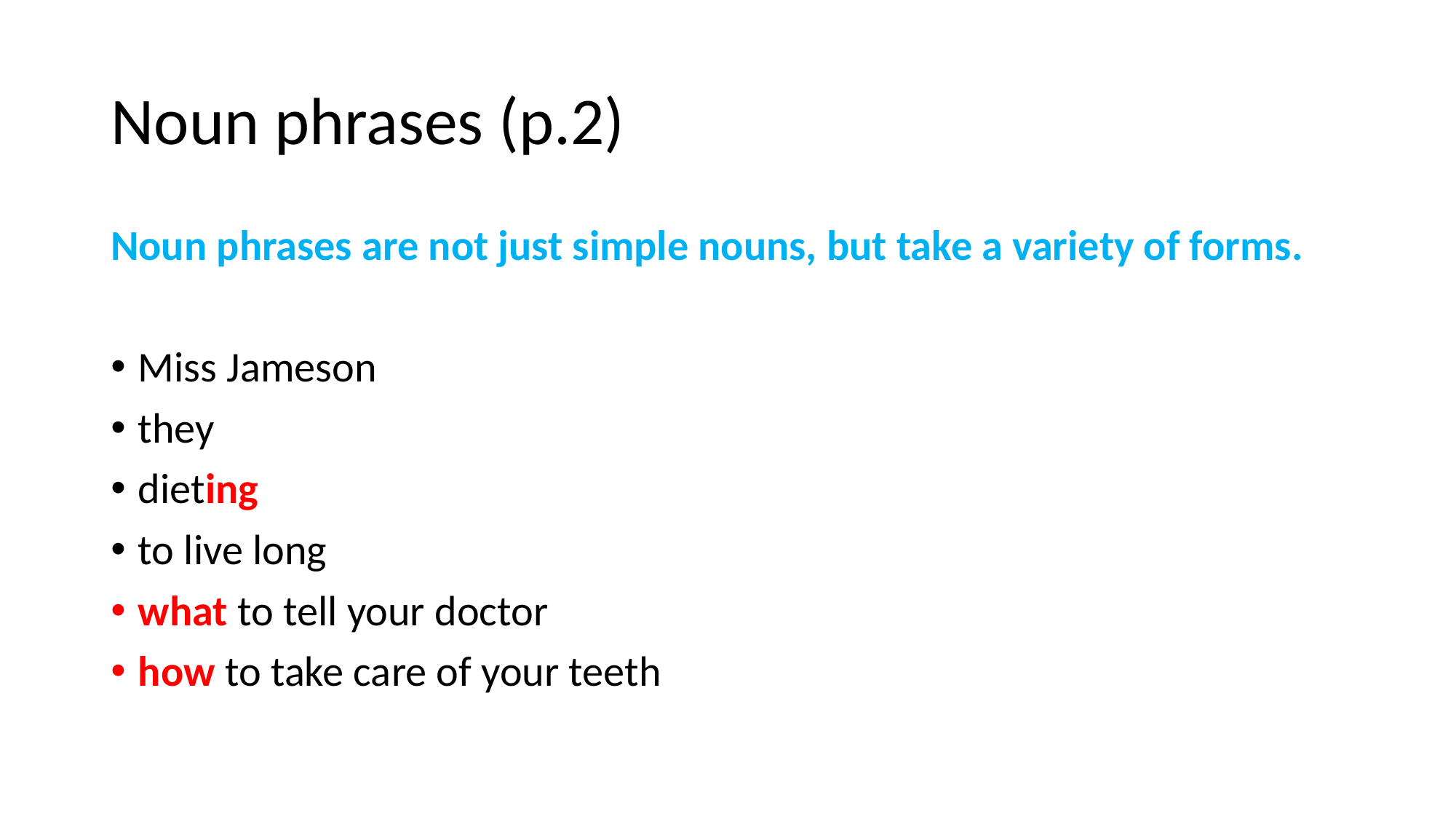

# Noun phrases (p.2)
Noun phrases are not just simple nouns, but take a variety of forms.

Miss Jameson
they
dieting
to live long
what to tell your doctor
how to take care of your teeth